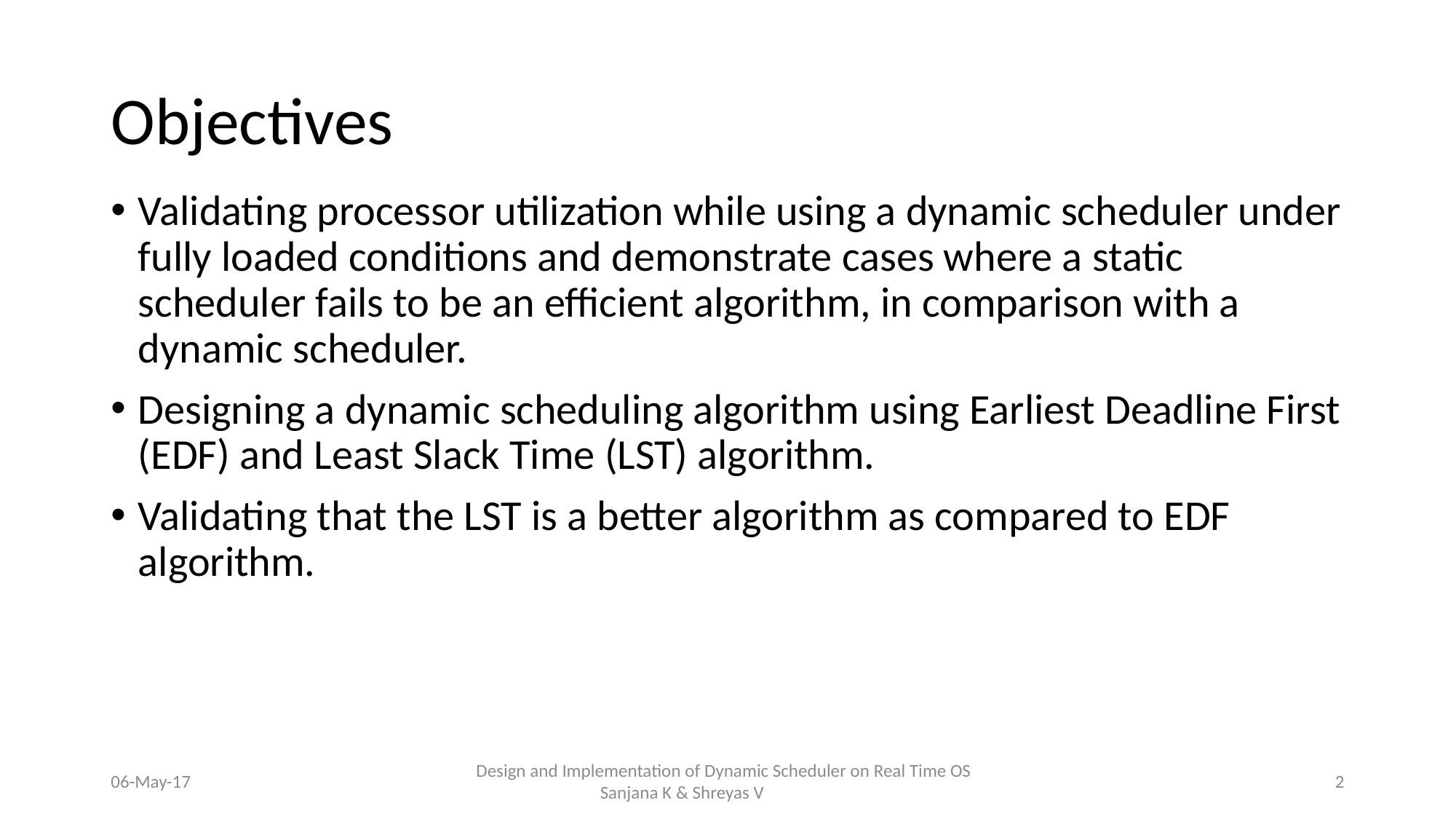

# Objectives
Validating processor utilization while using a dynamic scheduler under fully loaded conditions and demonstrate cases where a static scheduler fails to be an efficient algorithm, in comparison with a dynamic scheduler.
Designing a dynamic scheduling algorithm using Earliest Deadline First (EDF) and Least Slack Time (LST) algorithm.
Validating that the LST is a better algorithm as compared to EDF algorithm.
06-May-17
Design and Implementation of Dynamic Scheduler on Real Time OS  Sanjana K & Shreyas V
2